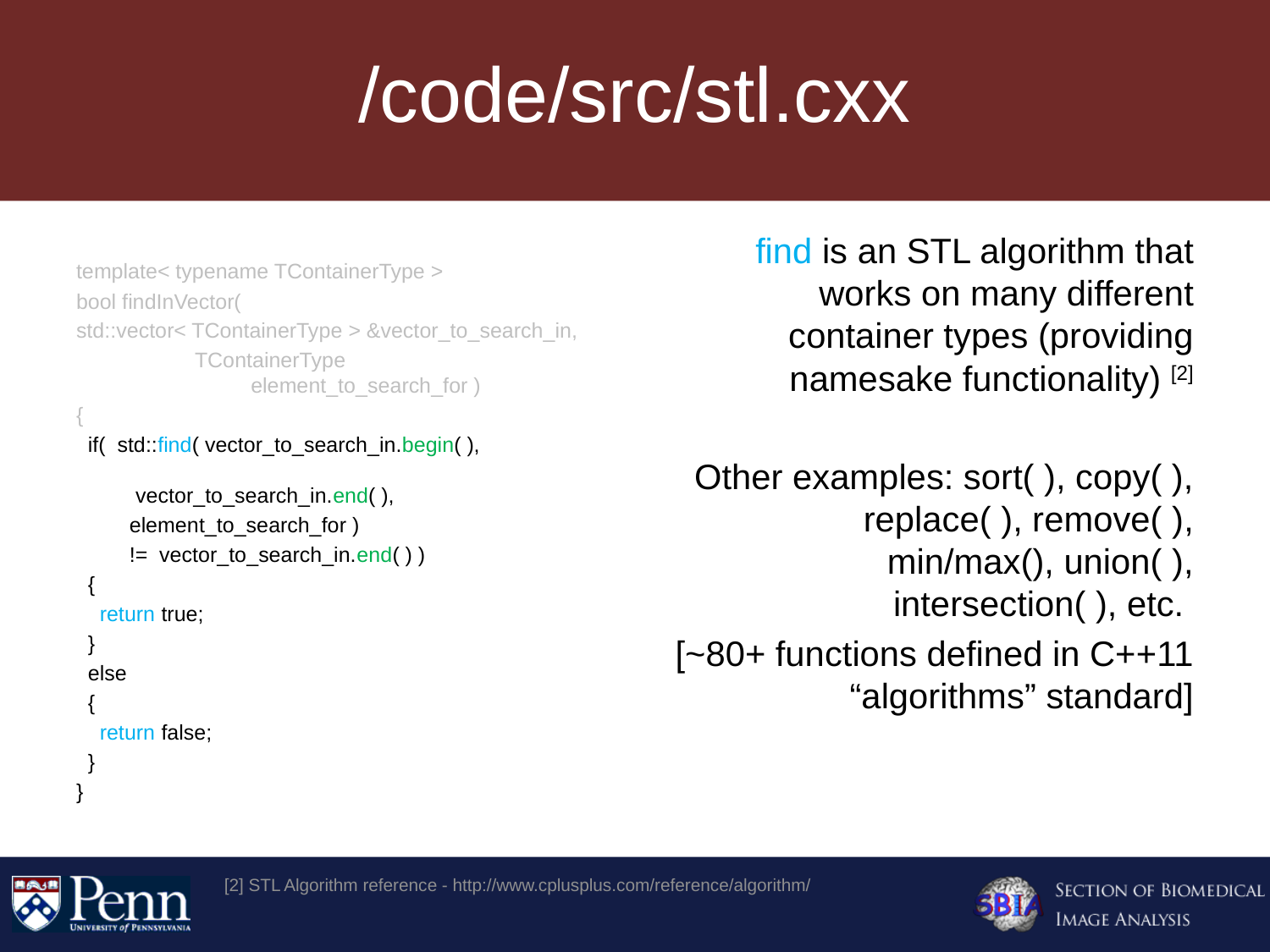

# /code/src/stl.cxx

template< typename TContainerType >
bool findInVector(
std::vector< TContainerType > &vector_to_search_in,
                    TContainerType      element_to_search_for )
{
  if(  std::find( vector_to_search_in.begin( ),                                                                                                            vector_to_search_in.end( ),
         element_to_search_for )
         !=  vector_to_search_in.end( ) )
  {
    return true;
  }
  else
  {
    return false;
  }
}
find is an STL algorithm that works on many different container types (providing namesake functionality) [2]

Other examples: sort( ), copy( ), replace( ), remove( ), min/max(), union( ), intersection( ), etc.
[~80+ functions defined in C++11 “algorithms” standard]
[2] STL Algorithm reference - http://www.cplusplus.com/reference/algorithm/